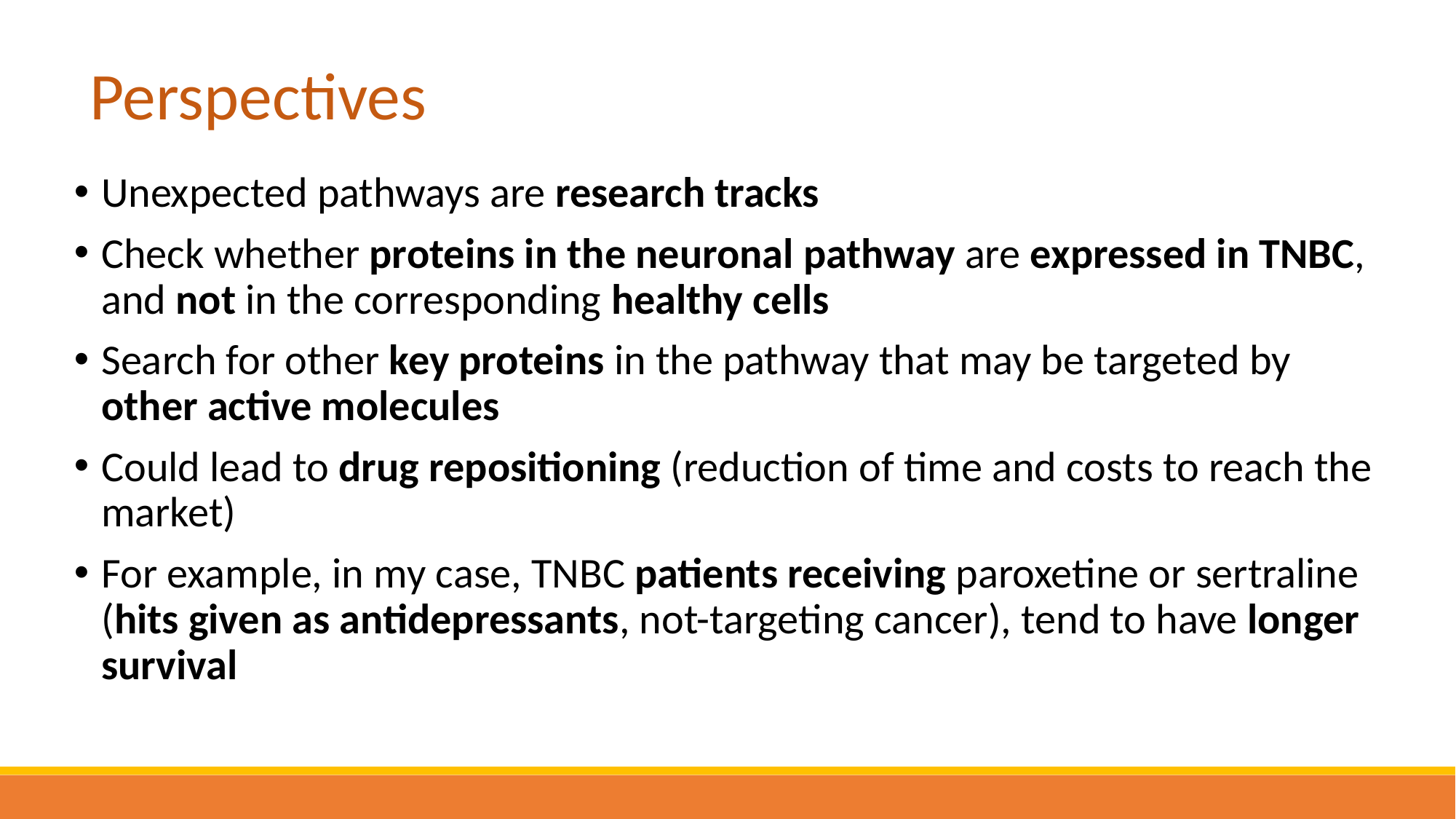

# Perspectives
Unexpected pathways are research tracks
Check whether proteins in the neuronal pathway are expressed in TNBC, and not in the corresponding healthy cells
Search for other key proteins in the pathway that may be targeted by other active molecules
Could lead to drug repositioning (reduction of time and costs to reach the market)
For example, in my case, TNBC patients receiving paroxetine or sertraline (hits given as antidepressants, not-targeting cancer), tend to have longer survival